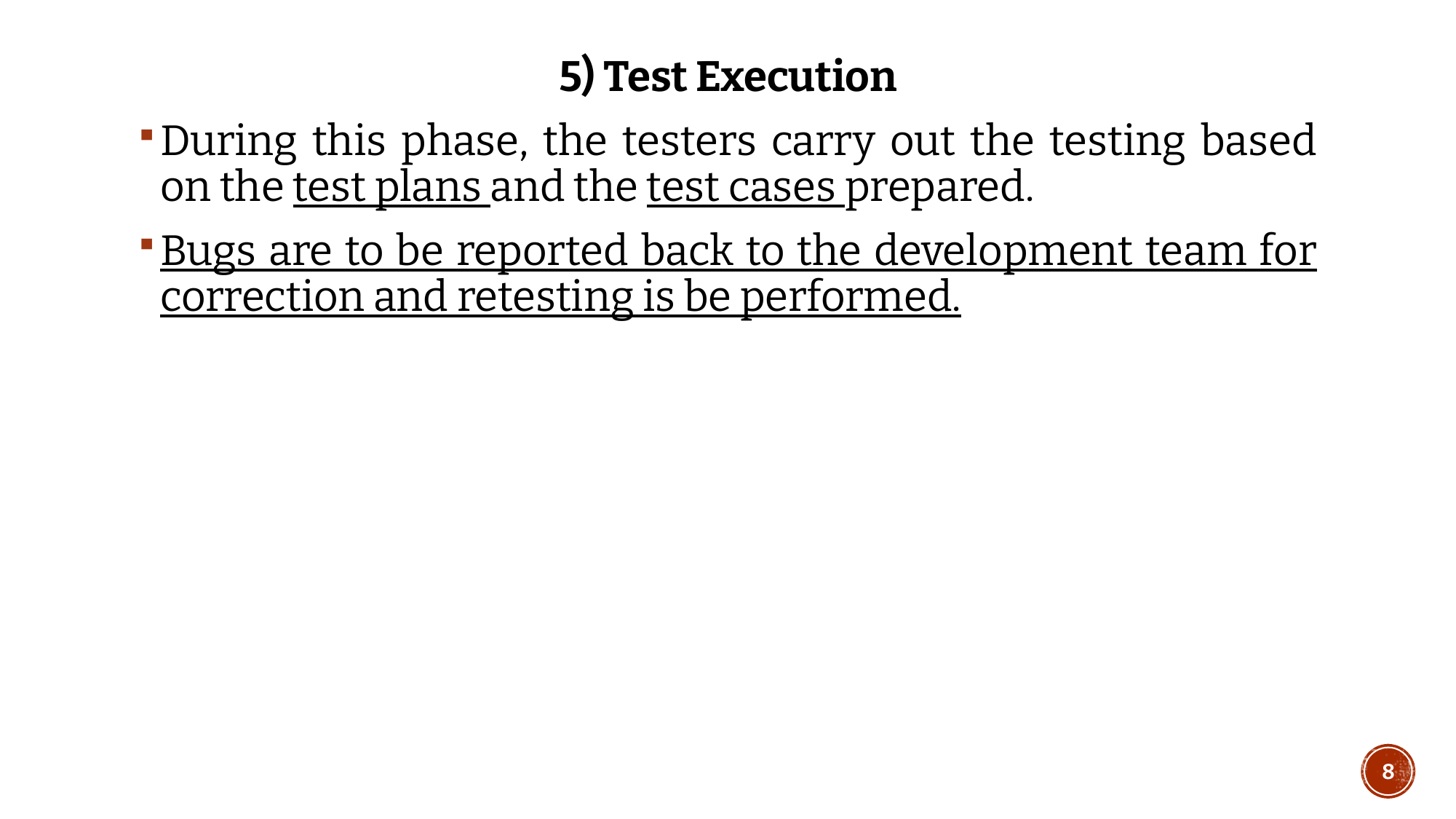

5) Test Execution
During this phase, the testers carry out the testing based on the test plans and the test cases prepared.
Bugs are to be reported back to the development team for correction and retesting is be performed.
8